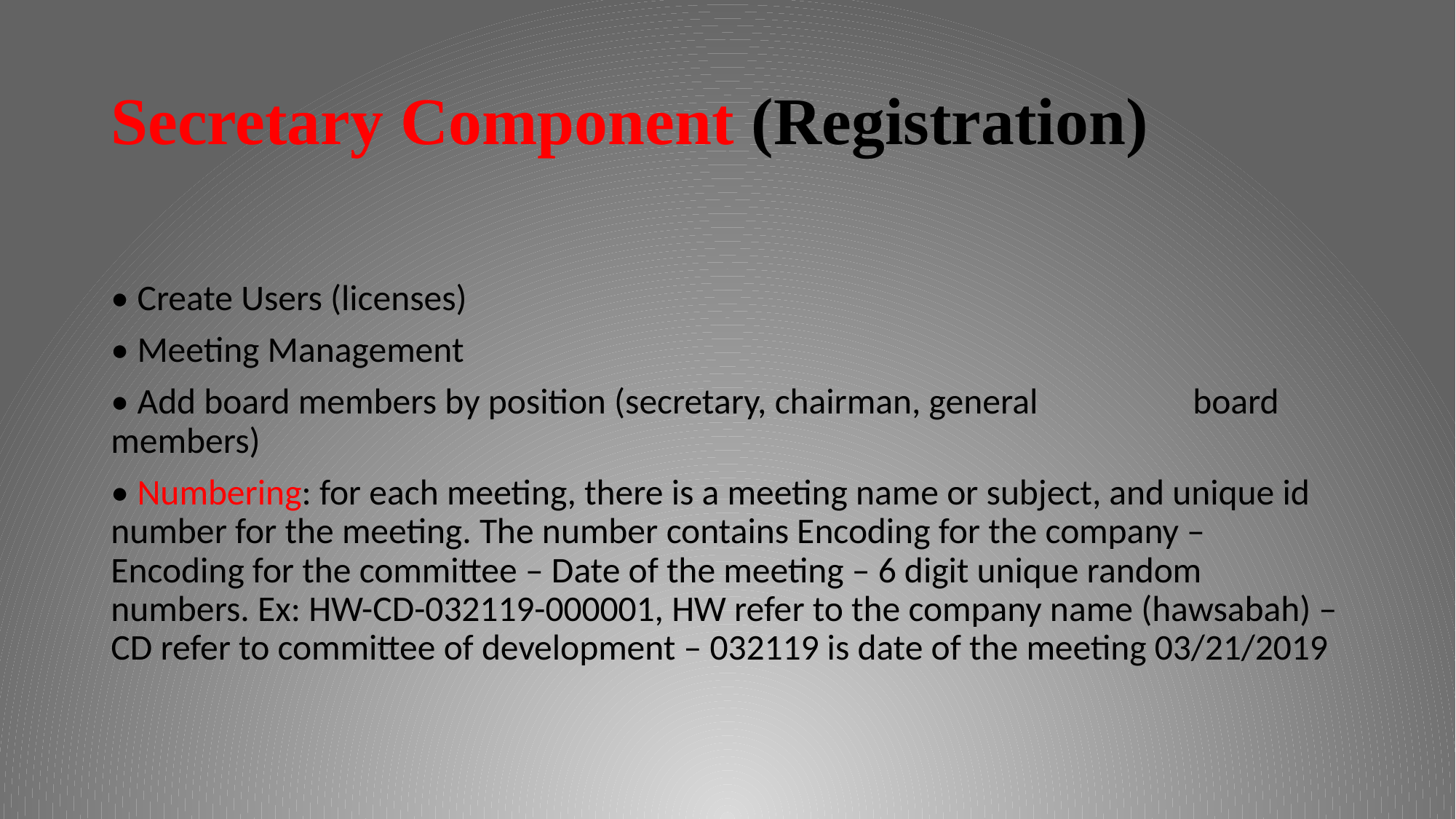

# Secretary Component (Registration)

• Create Users (licenses)
• Meeting Management
• Add board members by position (secretary, chairman, general                   board members)
• Numbering: for each meeting, there is a meeting name or subject, and unique id number for the meeting. The number contains Encoding for the company – Encoding for the committee – Date of the meeting – 6 digit unique random numbers. Ex: HW-CD-032119-000001, HW refer to the company name (hawsabah) – CD refer to committee of development – 032119 is date of the meeting 03/21/2019